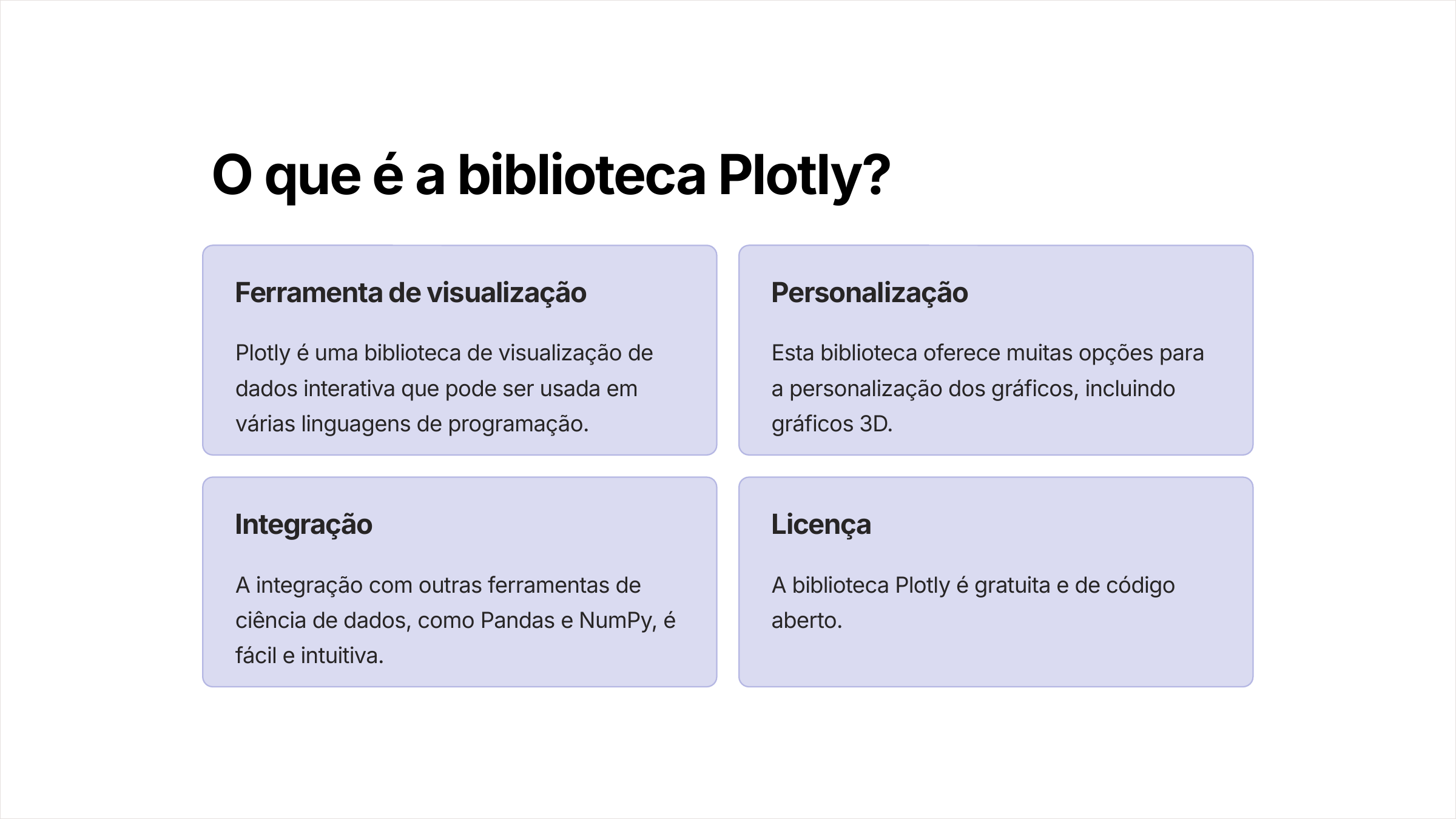

O que é a biblioteca Plotly?

Ferramenta de visualização
Personalização
Plotly é uma biblioteca de visualização de dados interativa que pode ser usada em várias linguagens de programação.
Esta biblioteca oferece muitas opções para a personalização dos gráficos, incluindo gráficos 3D.

Integração
Licença
A integração com outras ferramentas de ciência de dados, como Pandas e NumPy, é fácil e intuitiva.
A biblioteca Plotly é gratuita e de código aberto.